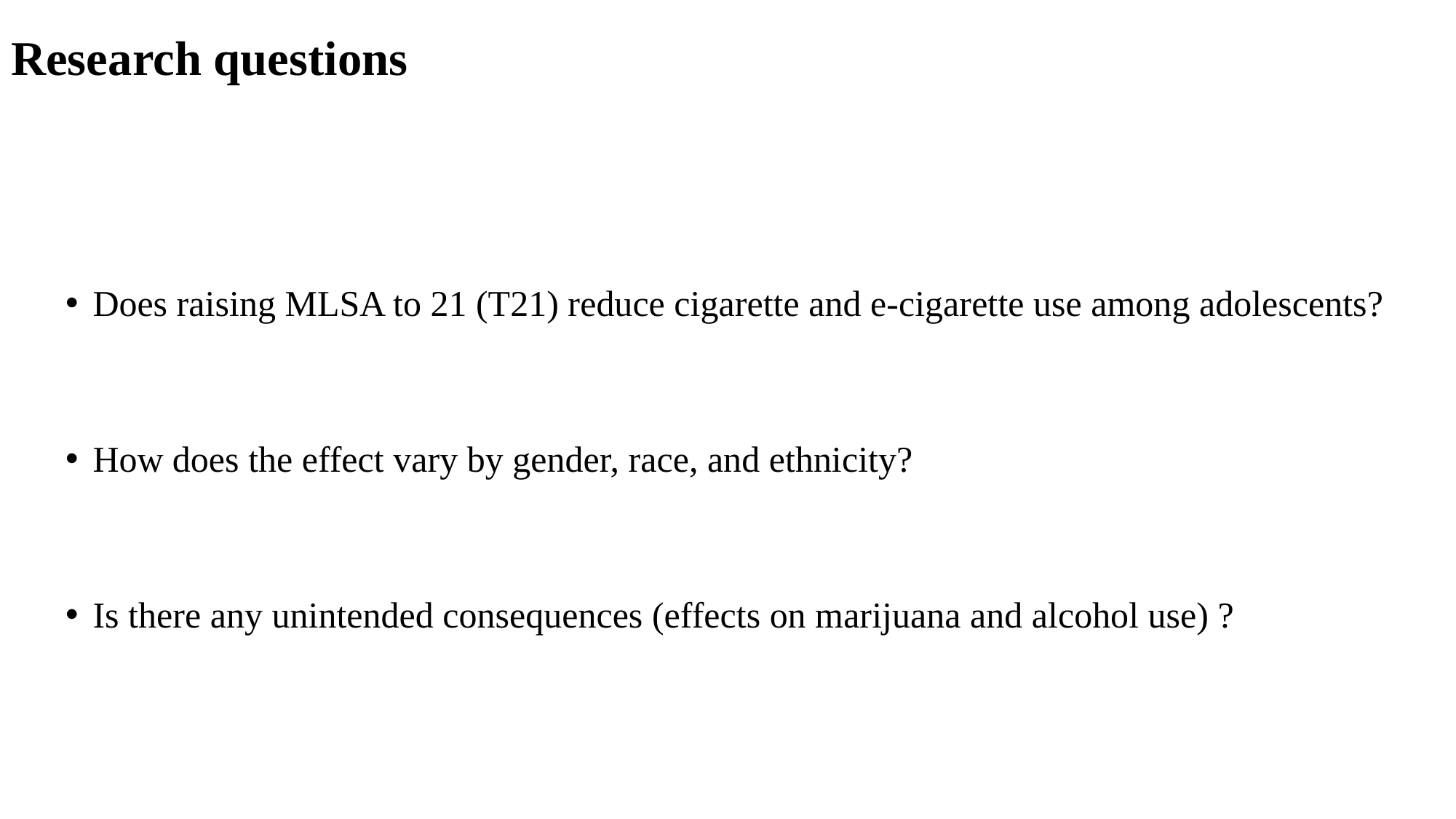

# Research questions

Does raising MLSA to 21 (T21) reduce cigarette and e-cigarette use among adolescents?

How does the effect vary by gender, race, and ethnicity?

Is there any unintended consequences (effects on marijuana and alcohol use) ?